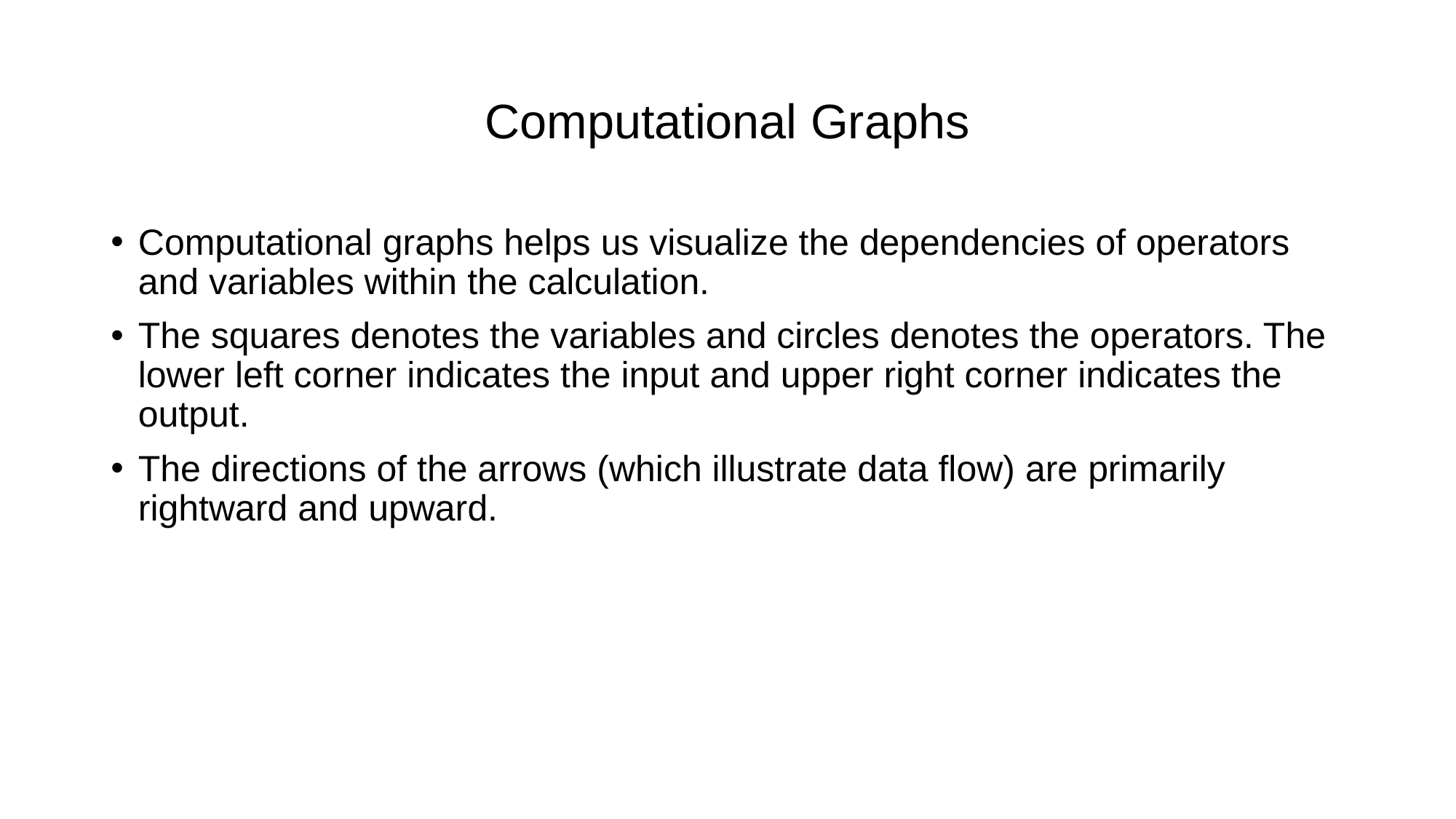

# Computational Graphs
Computational graphs helps us visualize the dependencies of operators and variables within the calculation.
The squares denotes the variables and circles denotes the operators. The lower left corner indicates the input and upper right corner indicates the output.
The directions of the arrows (which illustrate data flow) are primarily rightward and upward.